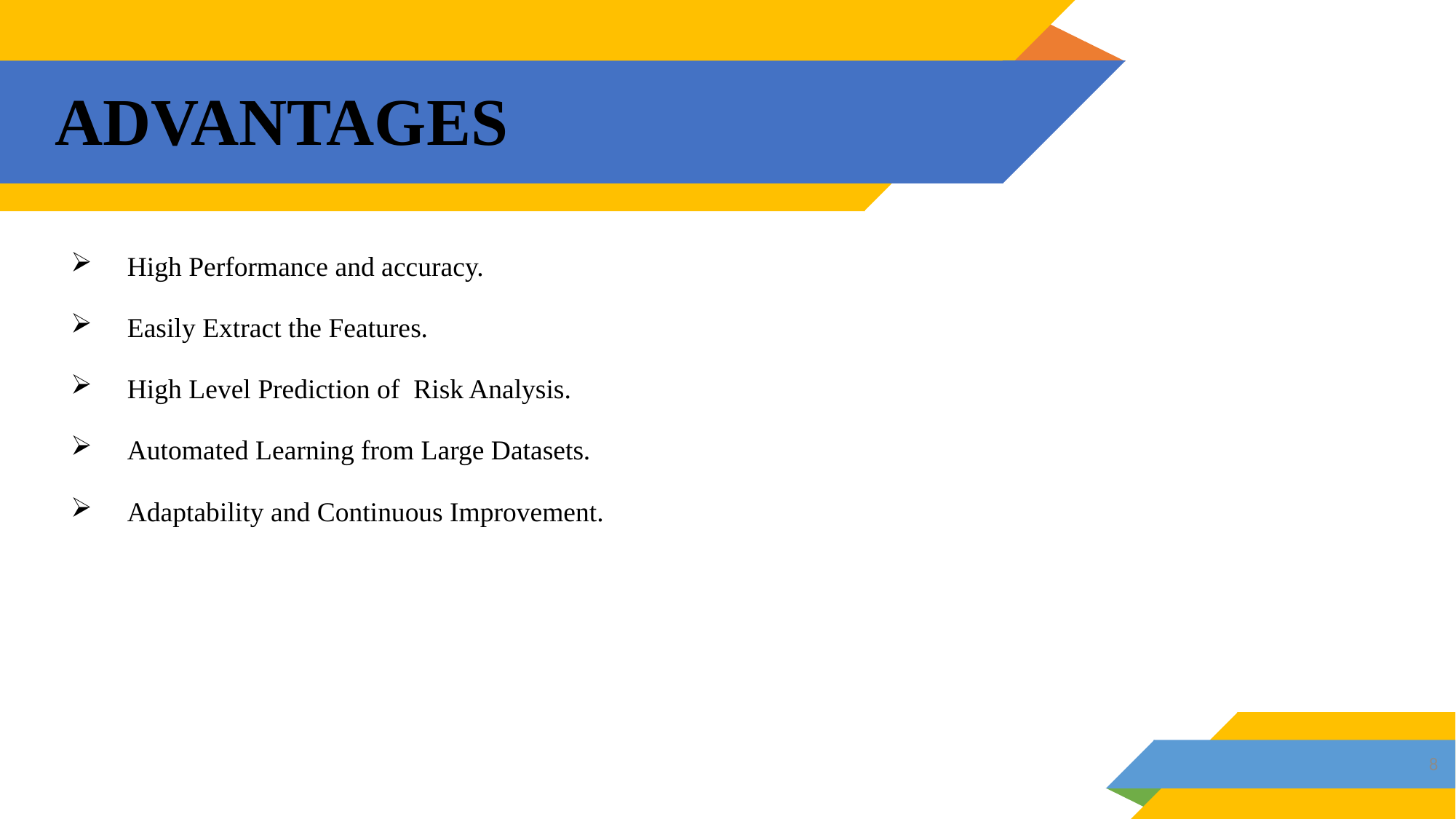

# ADVANTAGES
High Performance and accuracy.
Easily Extract the Features.
High Level Prediction of  Risk Analysis.
Automated Learning from Large Datasets.
Adaptability and Continuous Improvement.
8